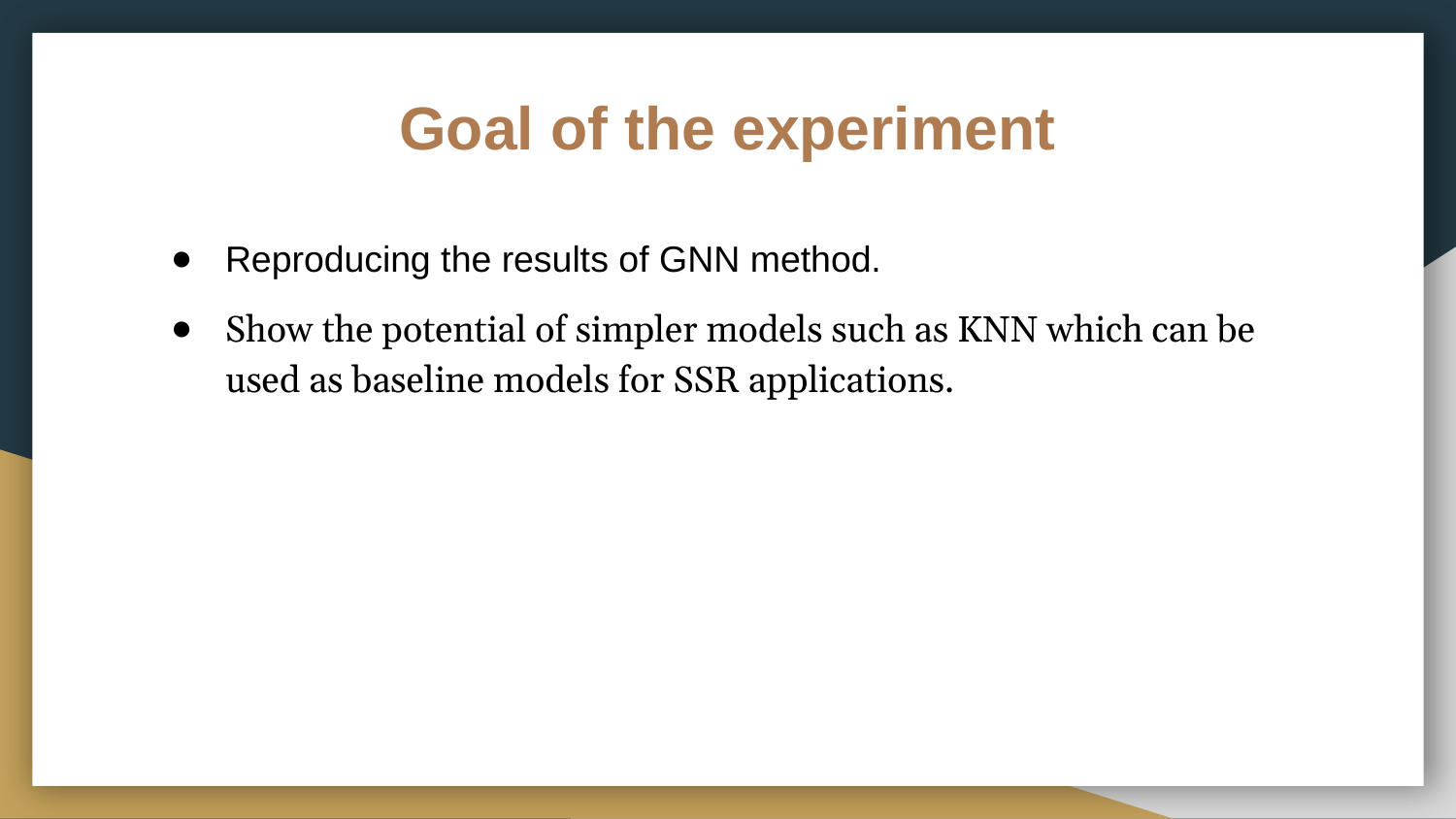

# Goal of the experiment
Reproducing the results of GNN method.
Show the potential of simpler models such as KNN which can be used as baseline models for SSR applications.